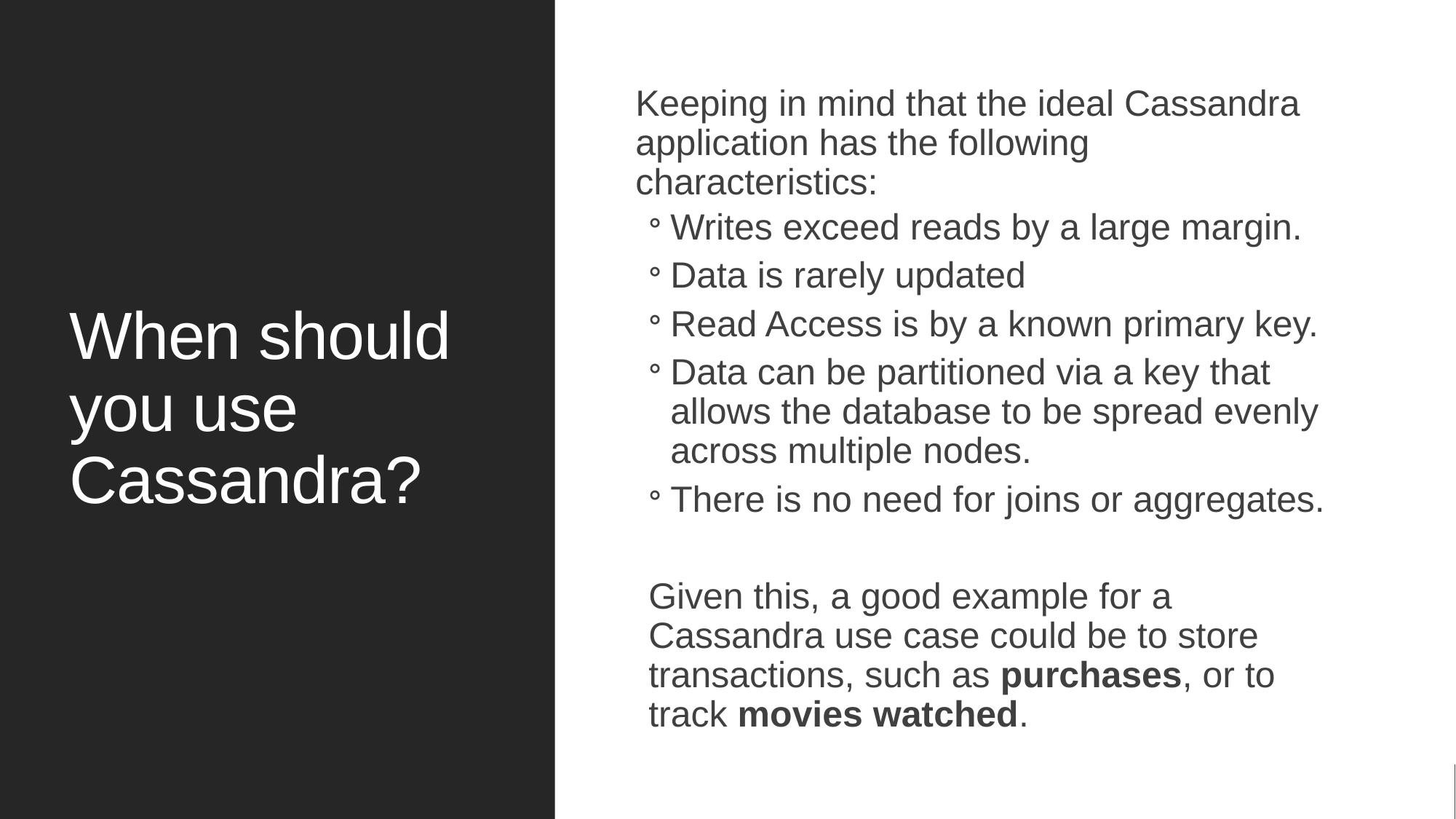

# When should you use Cassandra?
Keeping in mind that the ideal Cassandra application has the following characteristics:
Writes exceed reads by a large margin.
Data is rarely updated
Read Access is by a known primary key.
Data can be partitioned via a key that allows the database to be spread evenly across multiple nodes.
There is no need for joins or aggregates.

Given this, a good example for a Cassandra use case could be to store transactions, such as purchases, or to track movies watched.